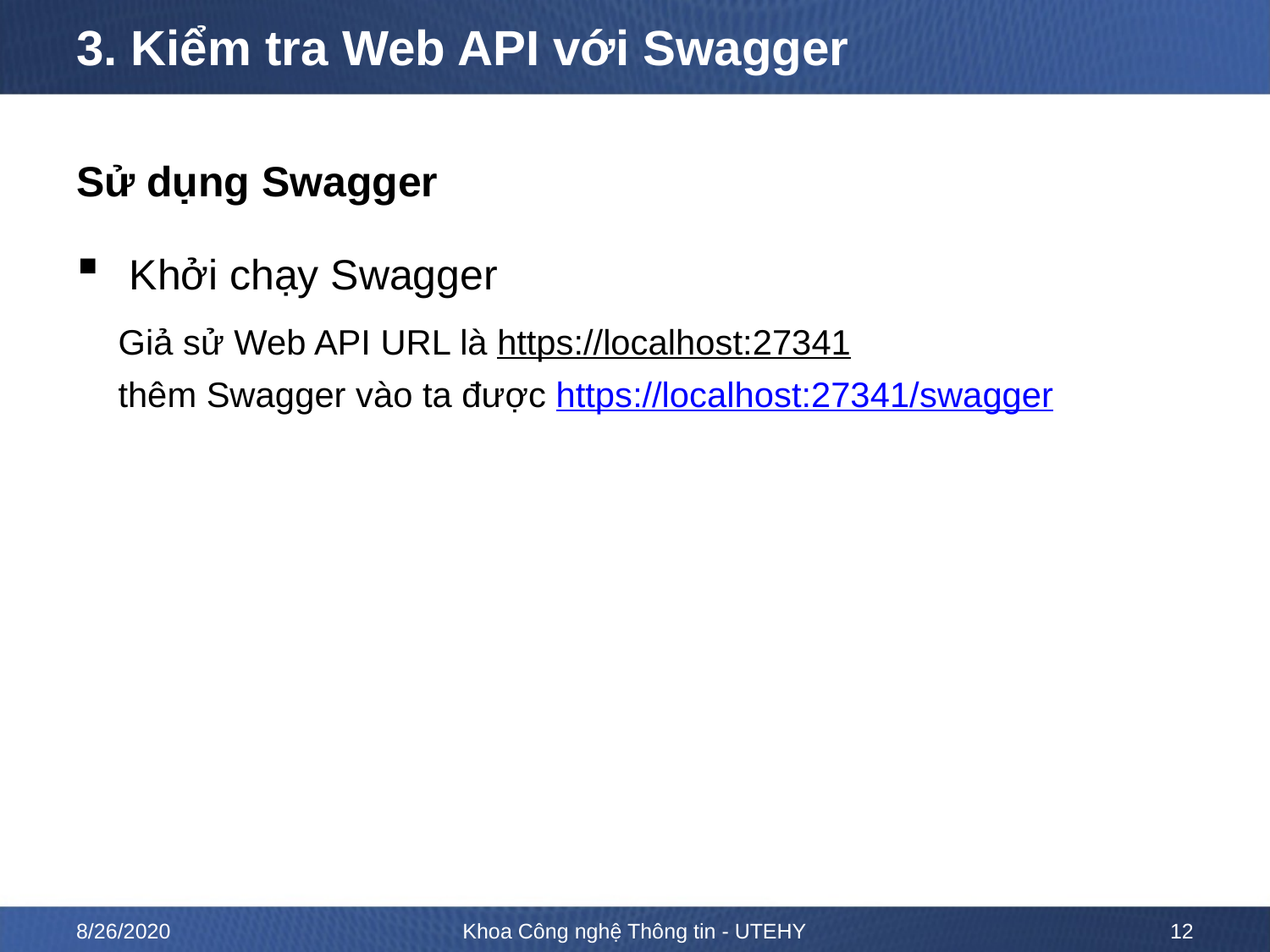

# 3. Kiểm tra Web API với Swagger
Sử dụng Swagger
Khởi chạy Swagger
Giả sử Web API URL là https://localhost:27341
thêm Swagger vào ta được https://localhost:27341/swagger

8/26/2020
Khoa Công nghệ Thông tin - UTEHY
12